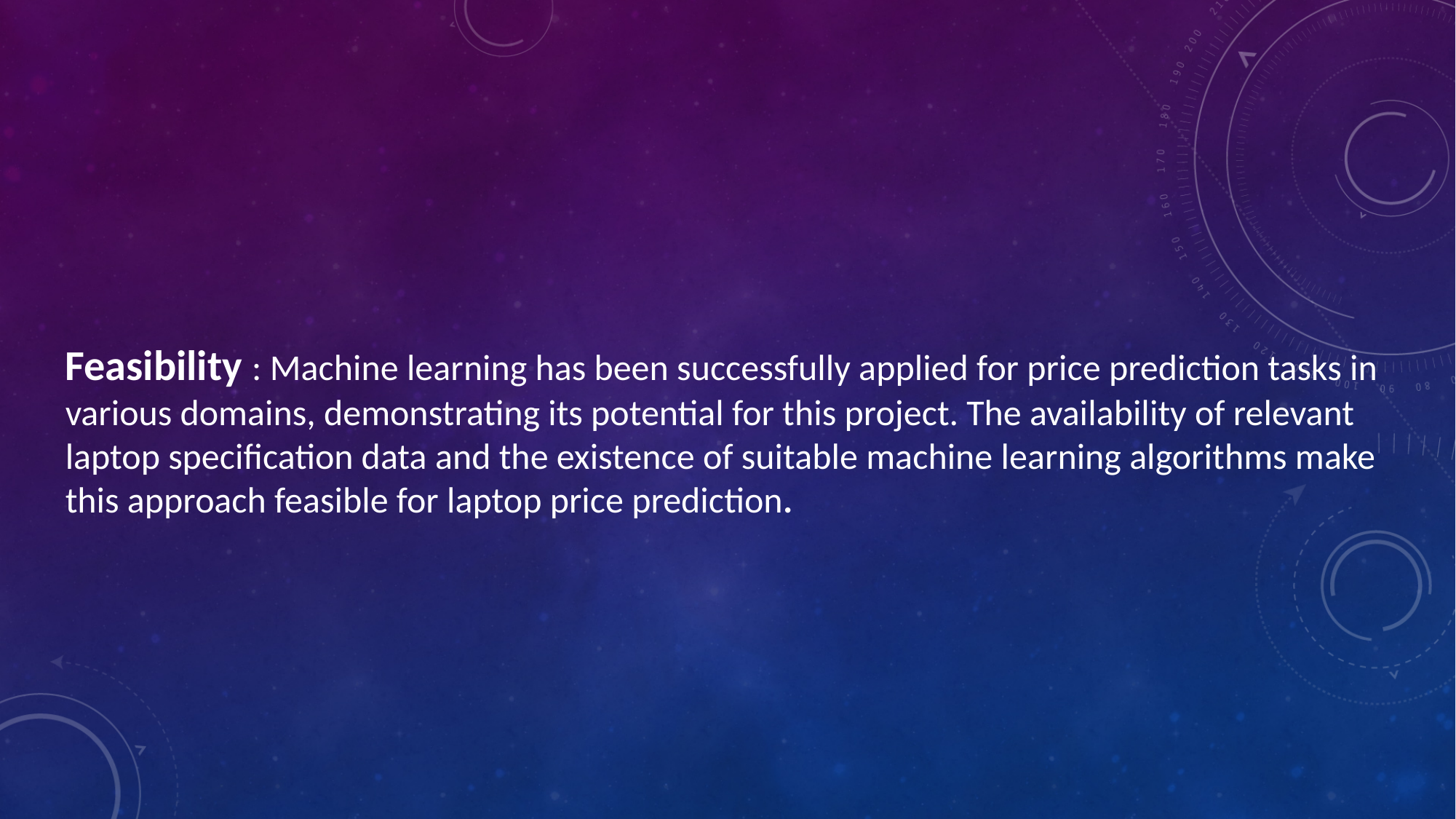

Feasibility : Machine learning has been successfully applied for price prediction tasks in various domains, demonstrating its potential for this project. The availability of relevant laptop specification data and the existence of suitable machine learning algorithms make this approach feasible for laptop price prediction.